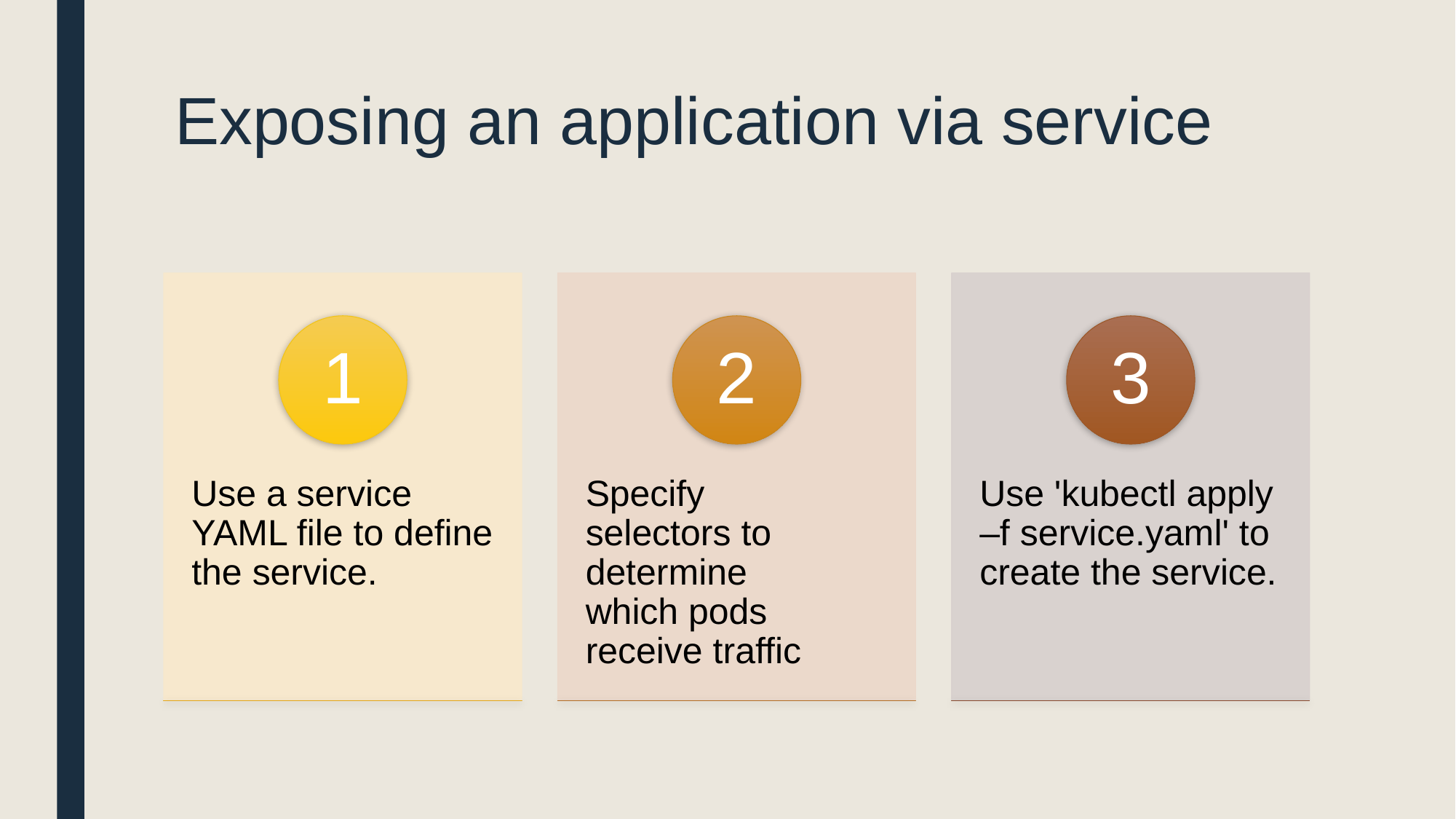

# Exposing an application via service
Use a service YAML file to define the service.
1
Specify selectors to determine which pods receive traffic
2
Use 'kubectl apply –f service.yaml' to create the service.
3